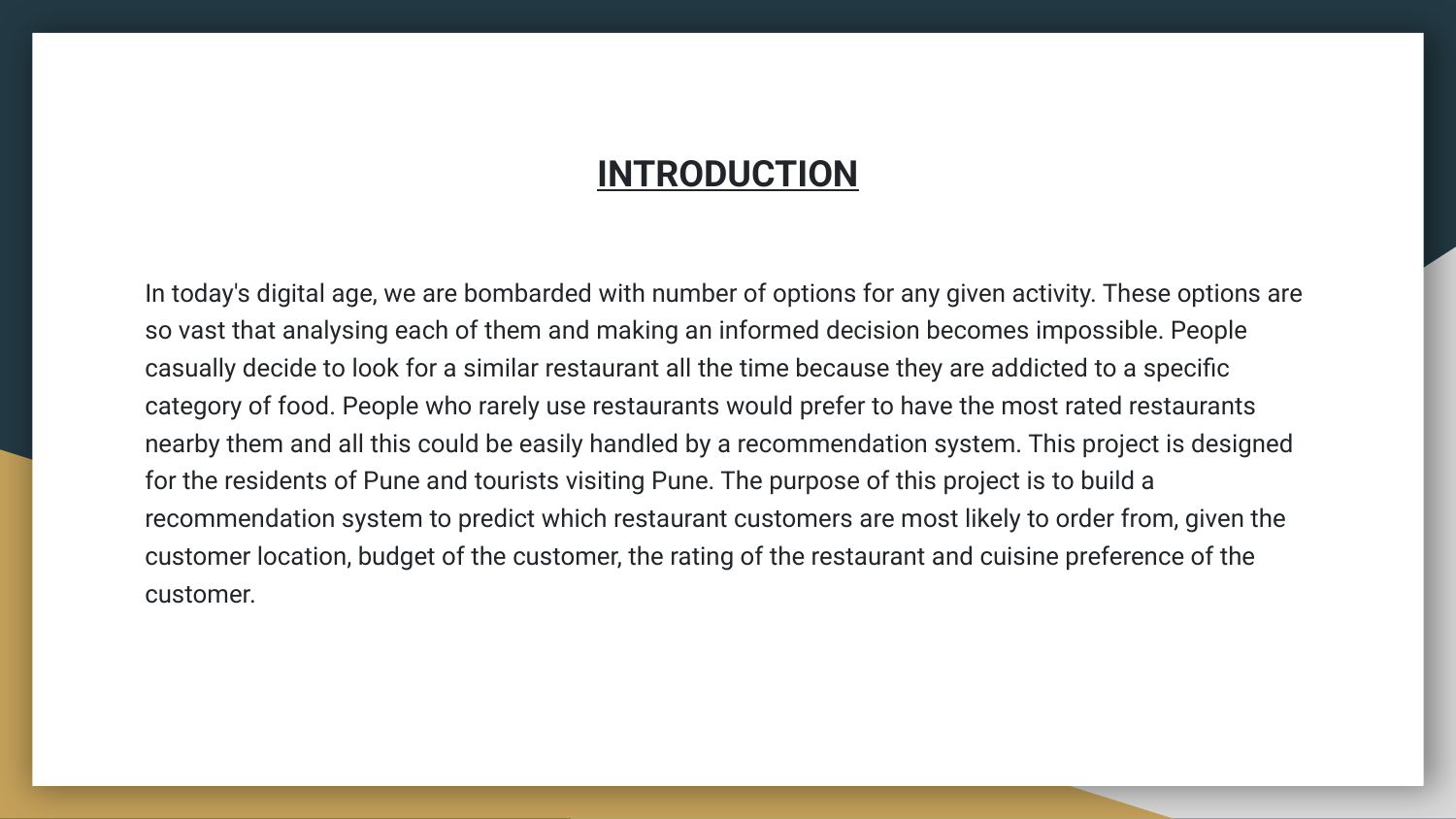

# INTRODUCTION

In today's digital age, we are bombarded with number of options for any given activity. These options are so vast that analysing each of them and making an informed decision becomes impossible. People casually decide to look for a similar restaurant all the time because they are addicted to a specific category of food. People who rarely use restaurants would prefer to have the most rated restaurants nearby them and all this could be easily handled by a recommendation system. This project is designed for the residents of Pune and tourists visiting Pune. The purpose of this project is to build a recommendation system to predict which restaurant customers are most likely to order from, given the customer location, budget of the customer, the rating of the restaurant and cuisine preference of the customer.